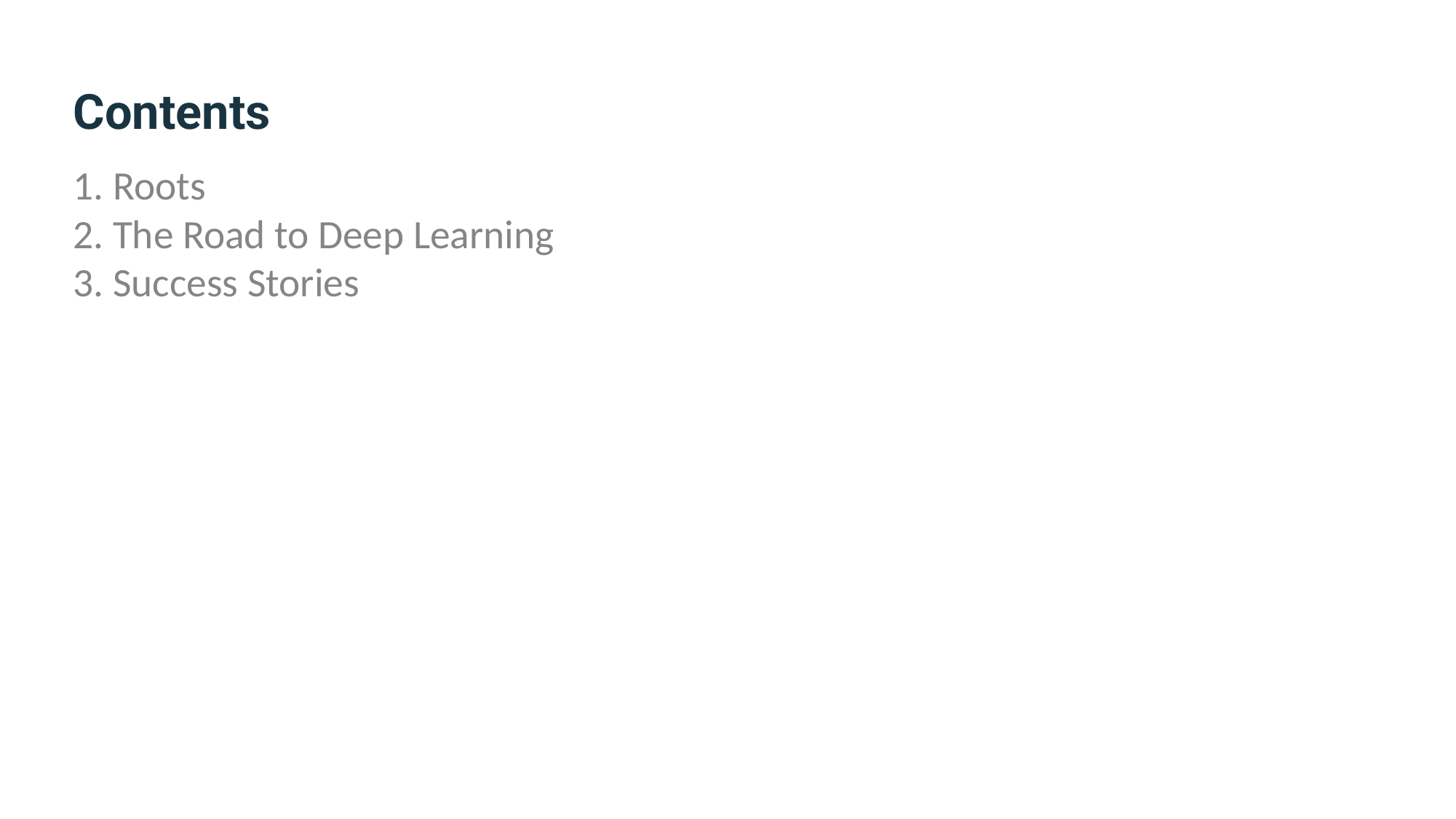

# Contents

1. Roots
2. The Road to Deep Learning
3. Success Stories